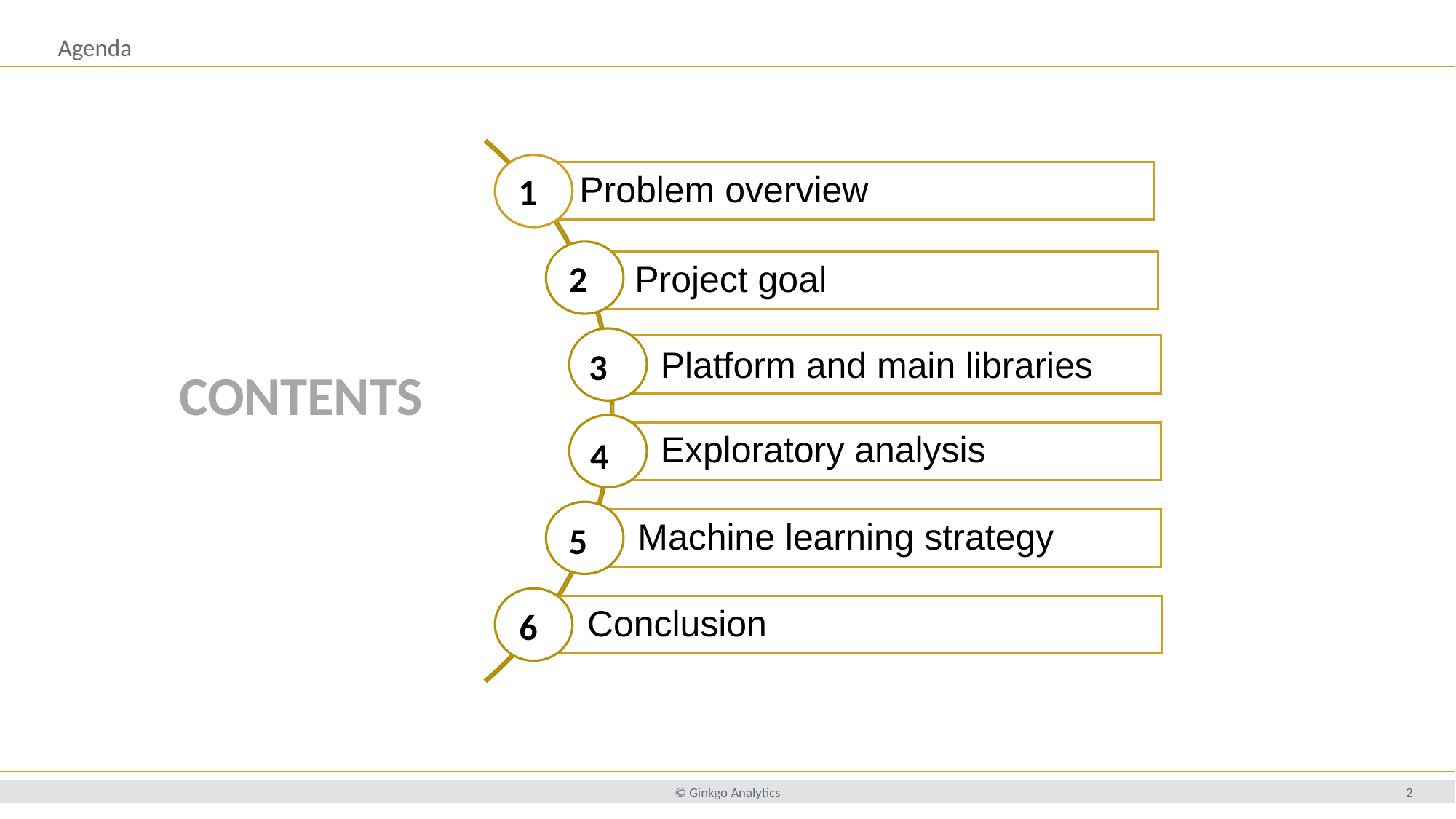

Agenda
Problem overview
Project goal
Platform and main libraries
Exploratory analysis
Machine learning strategy
Conclusion
1
2
3
4
5
6
CONTENTS